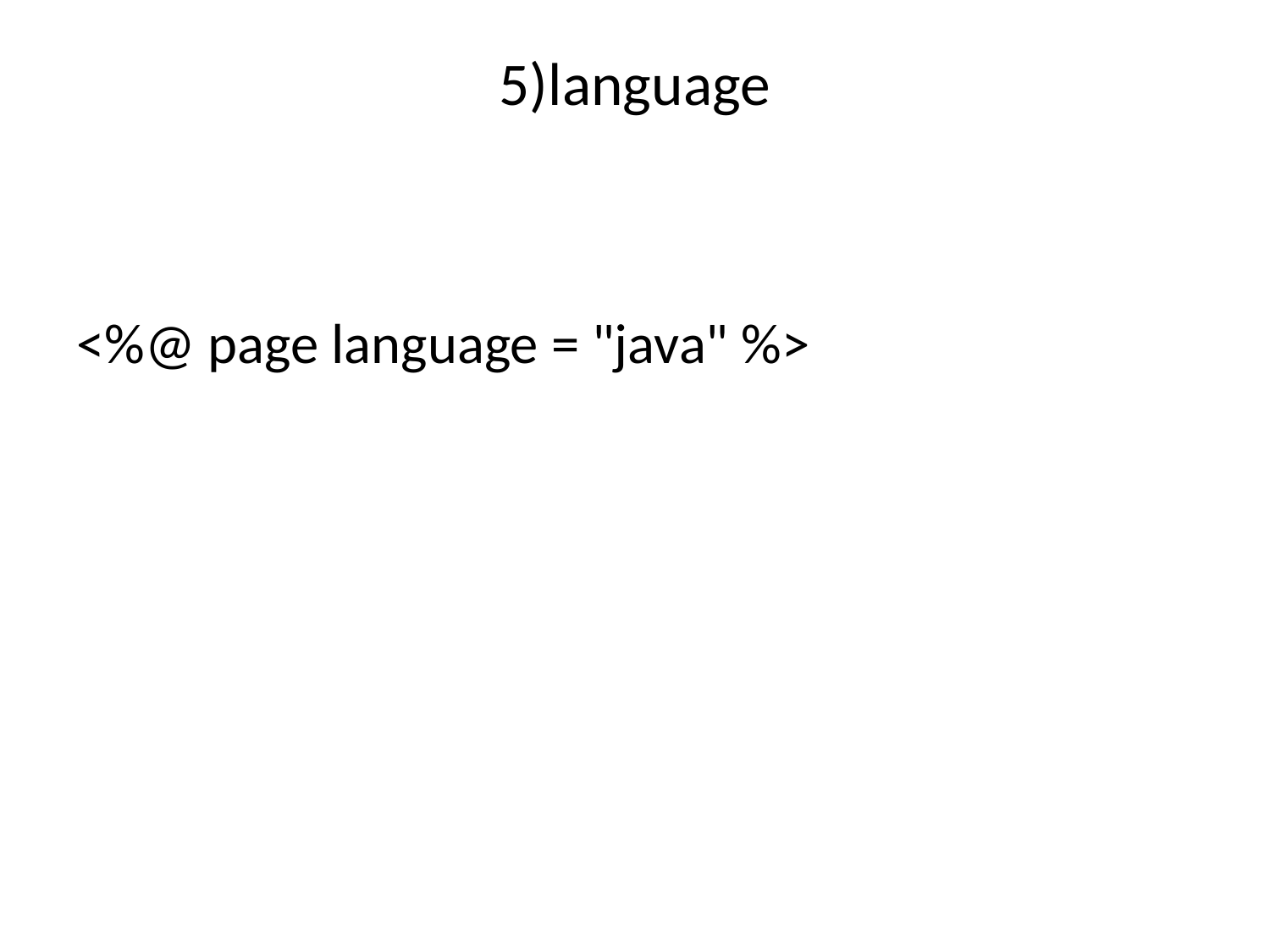

# 5)language

<%@ page language = "java" %>